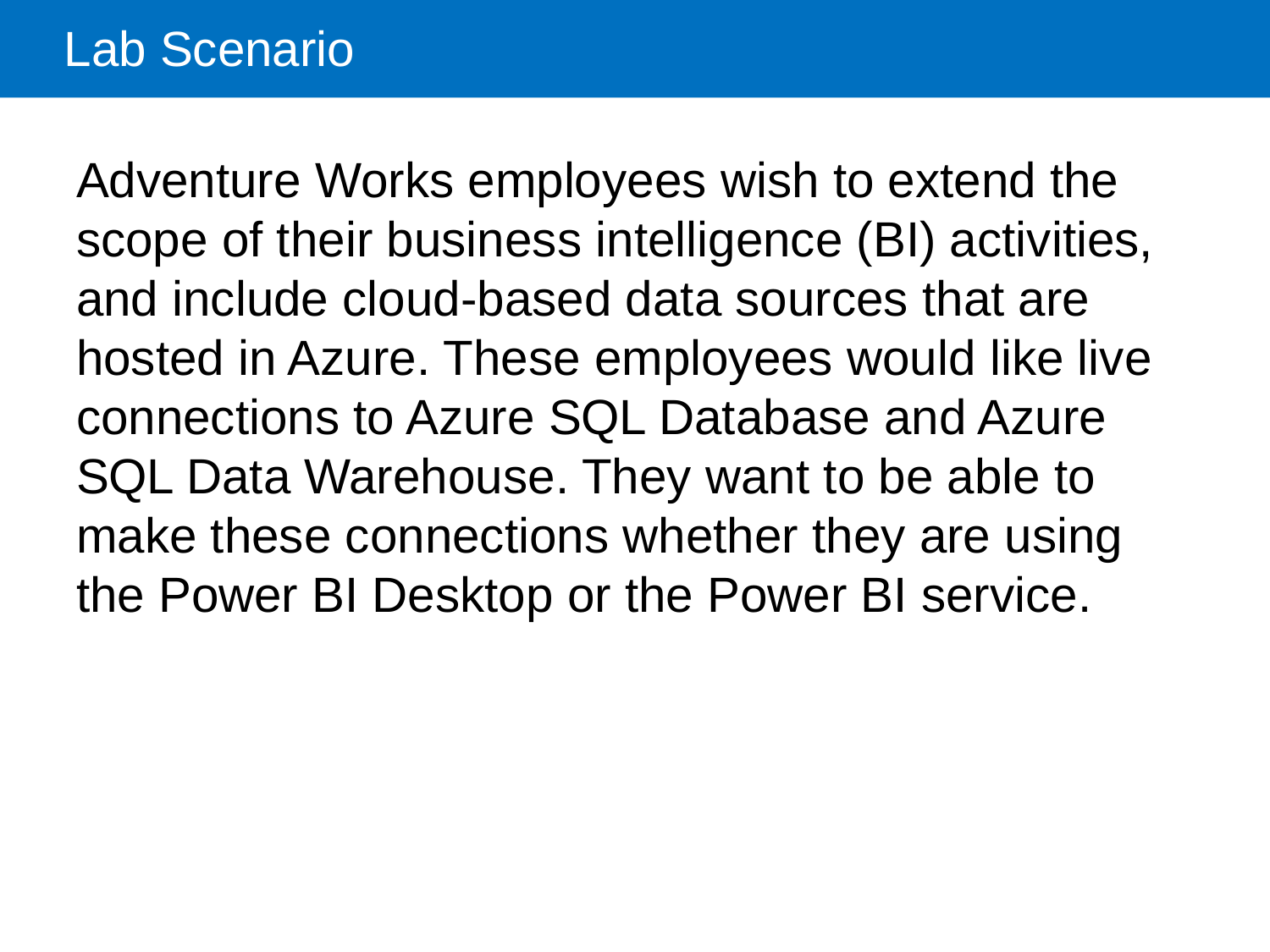

# Lab Scenario
Adventure Works employees wish to extend the scope of their business intelligence (BI) activities, and include cloud-based data sources that are hosted in Azure. These employees would like live connections to Azure SQL Database and Azure SQL Data Warehouse. They want to be able to make these connections whether they are using the Power BI Desktop or the Power BI service.